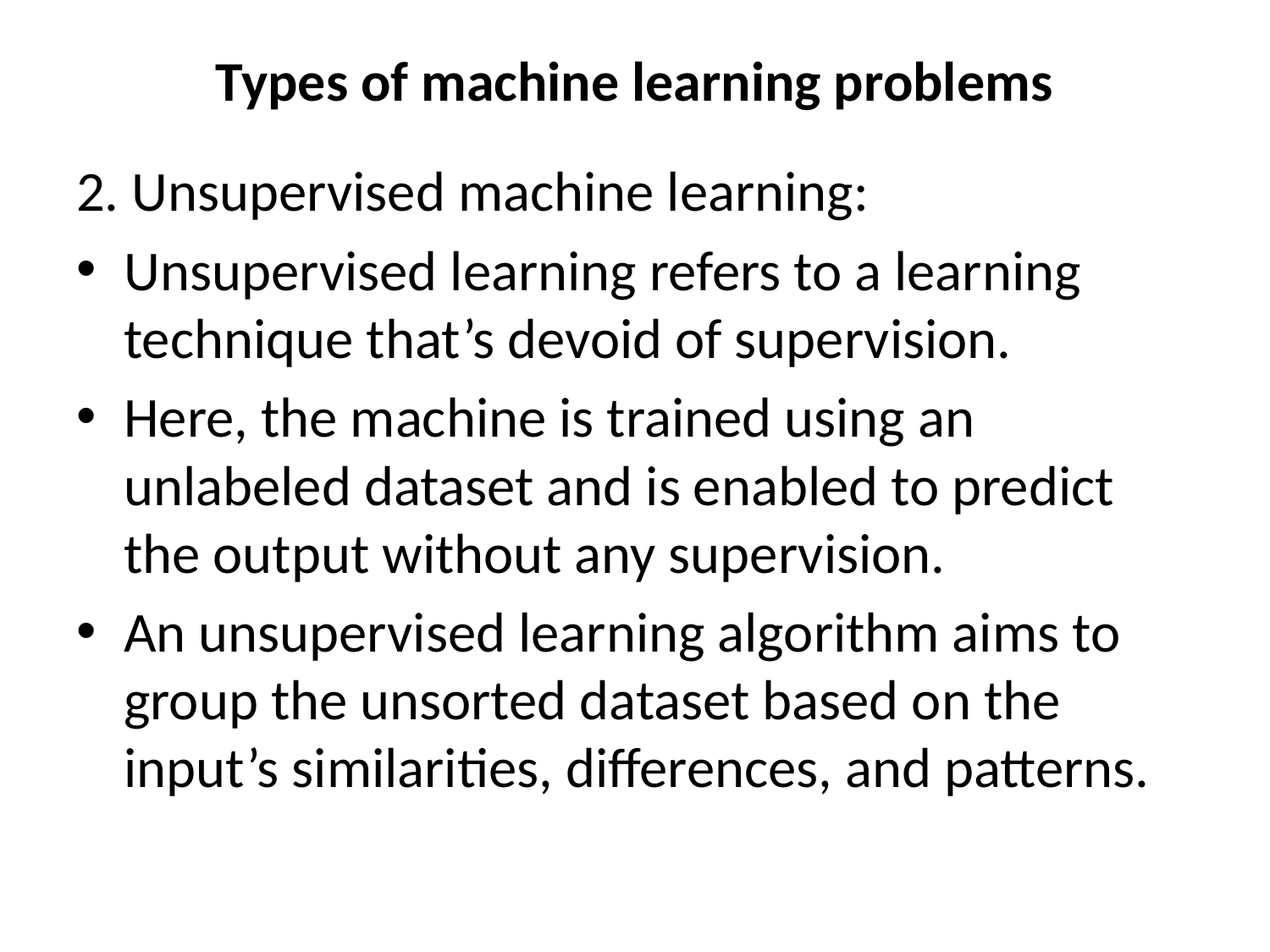

# Types of machine learning problems
2. Unsupervised machine learning:
Unsupervised learning refers to a learning technique that’s devoid of supervision.
Here, the machine is trained using an unlabeled dataset and is enabled to predict the output without any supervision.
An unsupervised learning algorithm aims to group the unsorted dataset based on the input’s similarities, differences, and patterns.